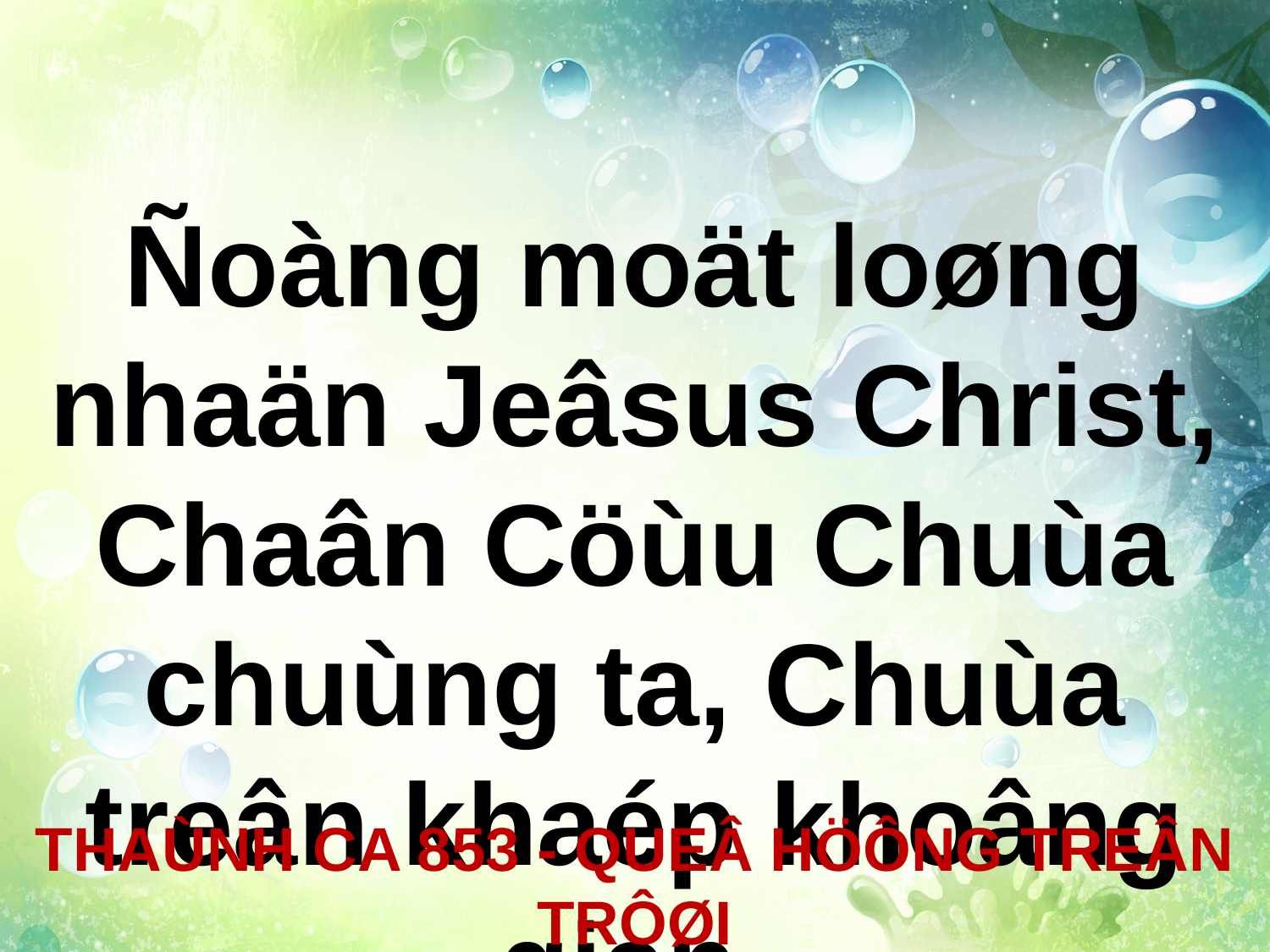

Ñoàng moät loøng nhaän Jeâsus Christ, Chaân Cöùu Chuùa chuùng ta, Chuùa treân khaép khoâng gian.
THAÙNH CA 853 - QUEÂ HÖÔNG TREÂN TRÔØI